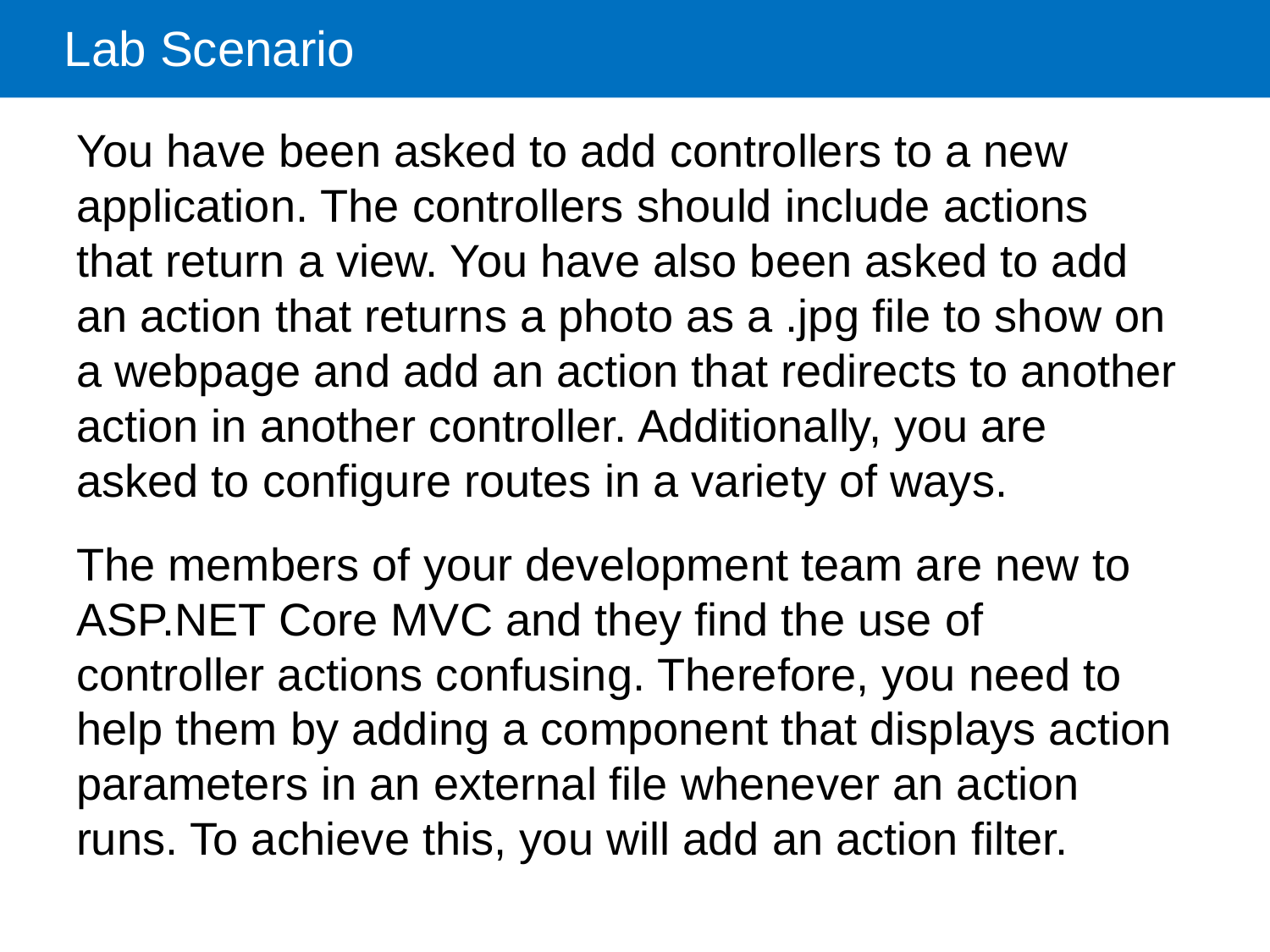

# Lab Scenario
You have been asked to add controllers to a new application. The controllers should include actions that return a view. You have also been asked to add an action that returns a photo as a .jpg file to show on a webpage and add an action that redirects to another action in another controller. Additionally, you are asked to configure routes in a variety of ways.
The members of your development team are new to ASP.NET Core MVC and they find the use of controller actions confusing. Therefore, you need to help them by adding a component that displays action parameters in an external file whenever an action runs. To achieve this, you will add an action filter.